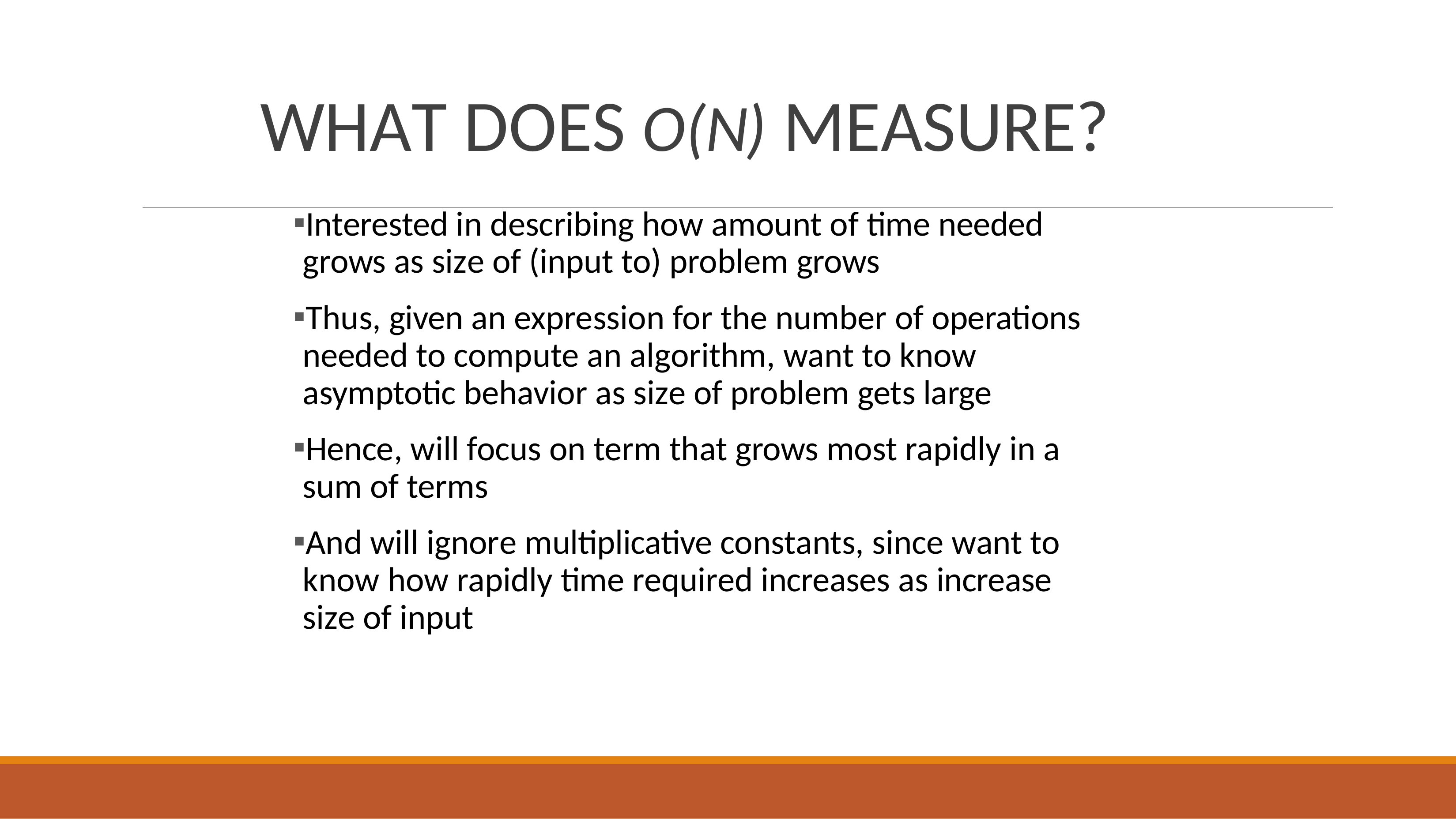

# WHAT DOES O(N) MEASURE?
Interested in describing how amount of time needed grows as size of (input to) problem grows
Thus, given an expression for the number of operations needed to compute an algorithm, want to know asymptotic behavior as size of problem gets large
Hence, will focus on term that grows most rapidly in a sum of terms
And will ignore multiplicative constants, since want to know how rapidly time required increases as increase size of input
18